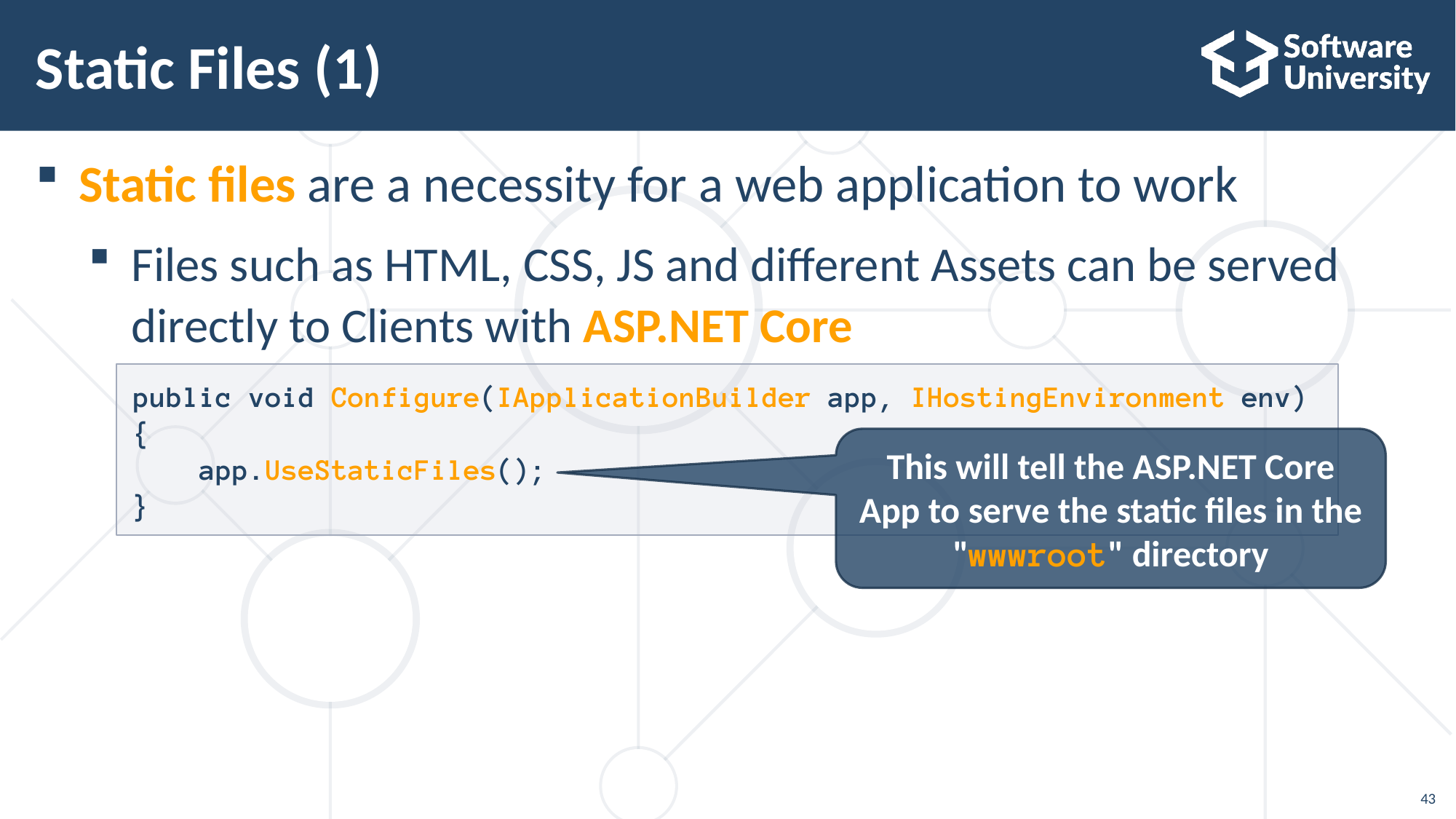

# Static Files (1)
Static files are a necessity for a web application to work
Files such as HTML, CSS, JS and different Assets can be served
directly to Clients with ASP.NET Core
public void Configure(IApplicationBuilder app, IHostingEnvironment env)
{
    app.UseStaticFiles();
}
This will tell the ASP.NET Core App to serve the static files in the "wwwroot" directory

43